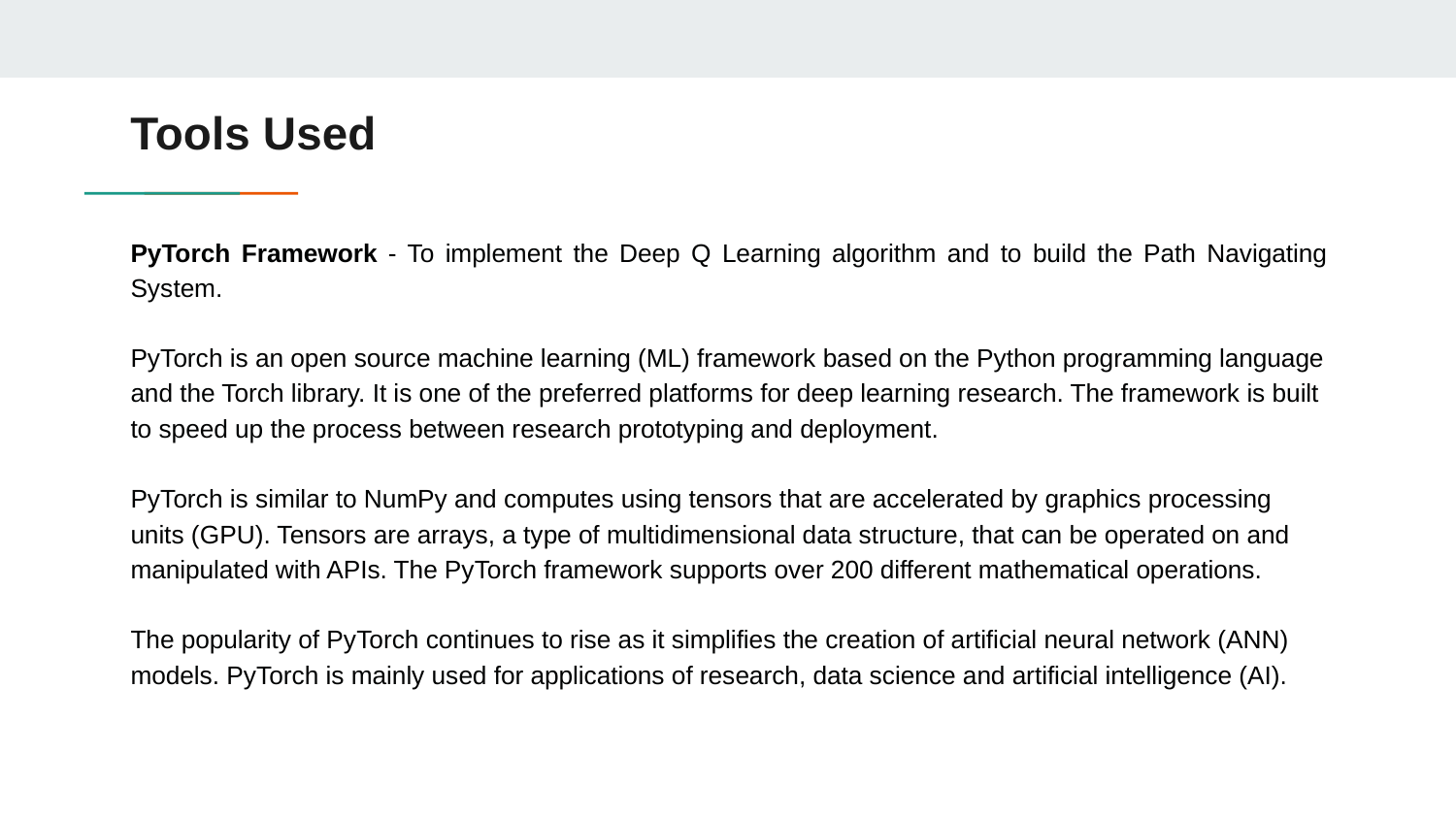

# Tools Used
PyTorch Framework - To implement the Deep Q Learning algorithm and to build the Path Navigating System.

PyTorch is an open source machine learning (ML) framework based on the Python programming language and the Torch library. It is one of the preferred platforms for deep learning research. The framework is built to speed up the process between research prototyping and deployment.

PyTorch is similar to NumPy and computes using tensors that are accelerated by graphics processing units (GPU). Tensors are arrays, a type of multidimensional data structure, that can be operated on and manipulated with APIs. The PyTorch framework supports over 200 different mathematical operations.

The popularity of PyTorch continues to rise as it simplifies the creation of artificial neural network (ANN) models. PyTorch is mainly used for applications of research, data science and artificial intelligence (AI).